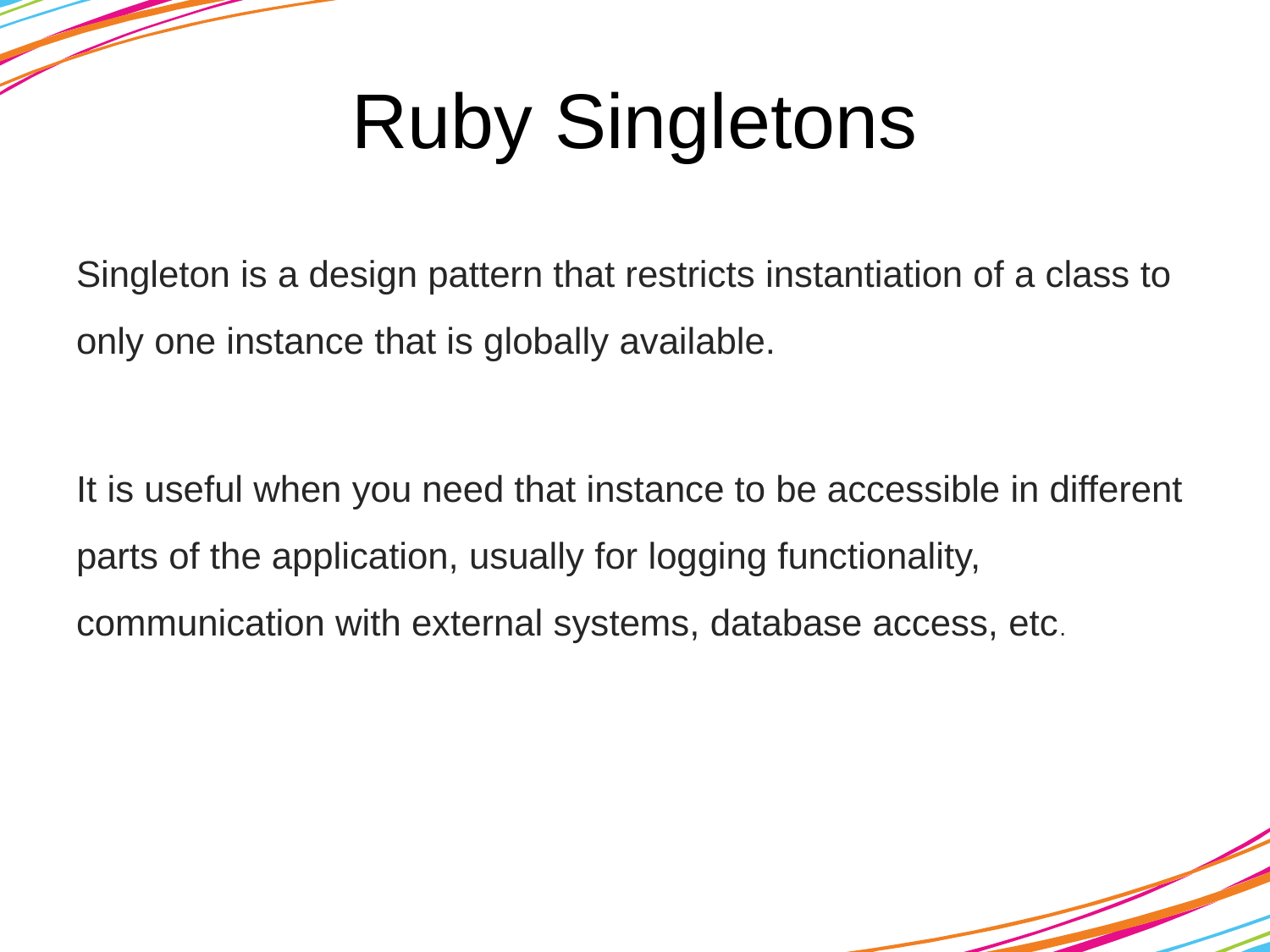

# Ruby Singletons
Singleton is a design pattern that restricts instantiation of a class to only one instance that is globally available.

It is useful when you need that instance to be accessible in different parts of the application, usually for logging functionality, communication with external systems, database access, etc.